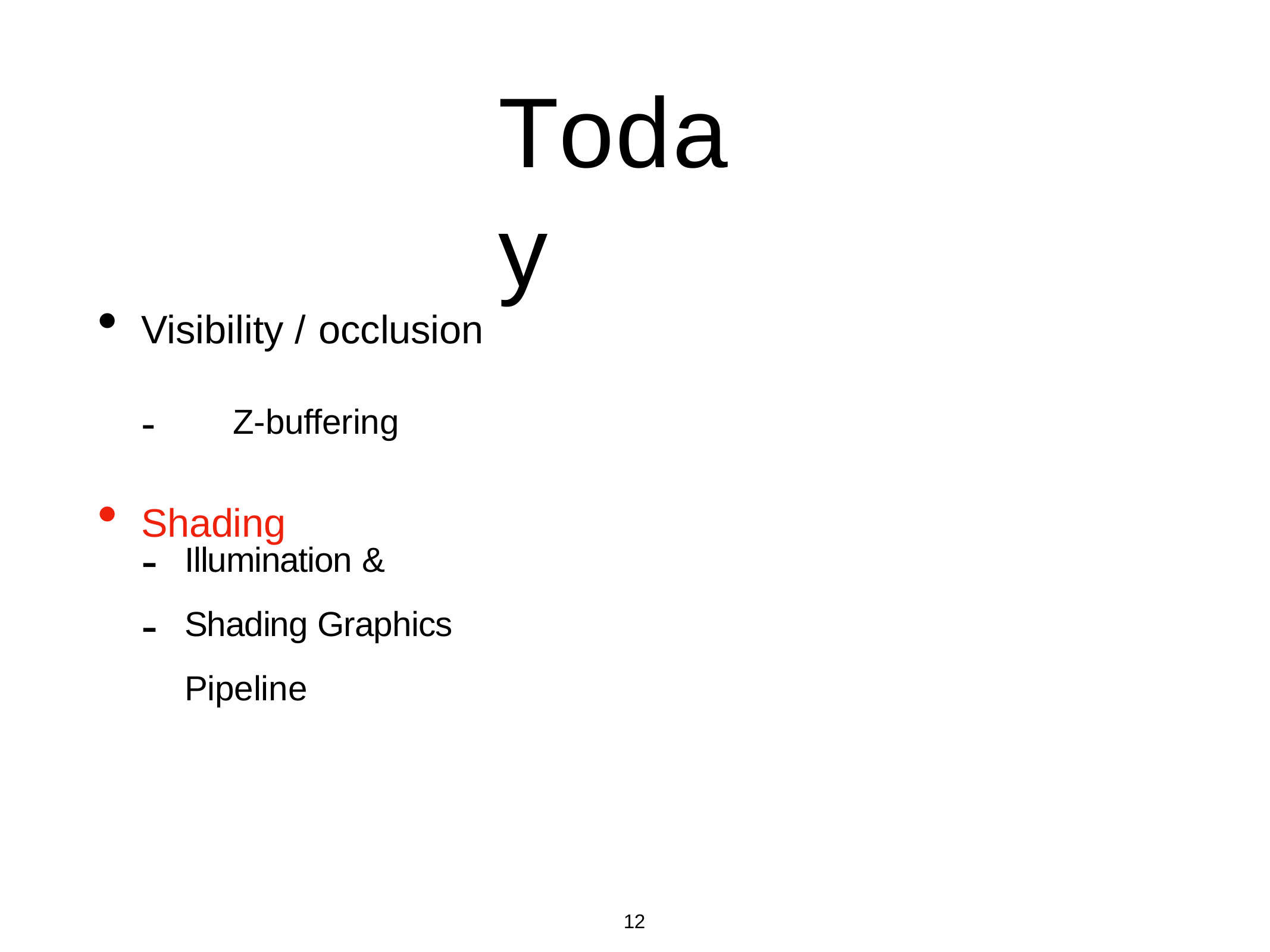

# Today
Visibility / occlusion
-	Z-buffering
Shading
Illumination & Shading Graphics Pipeline
-
-
12